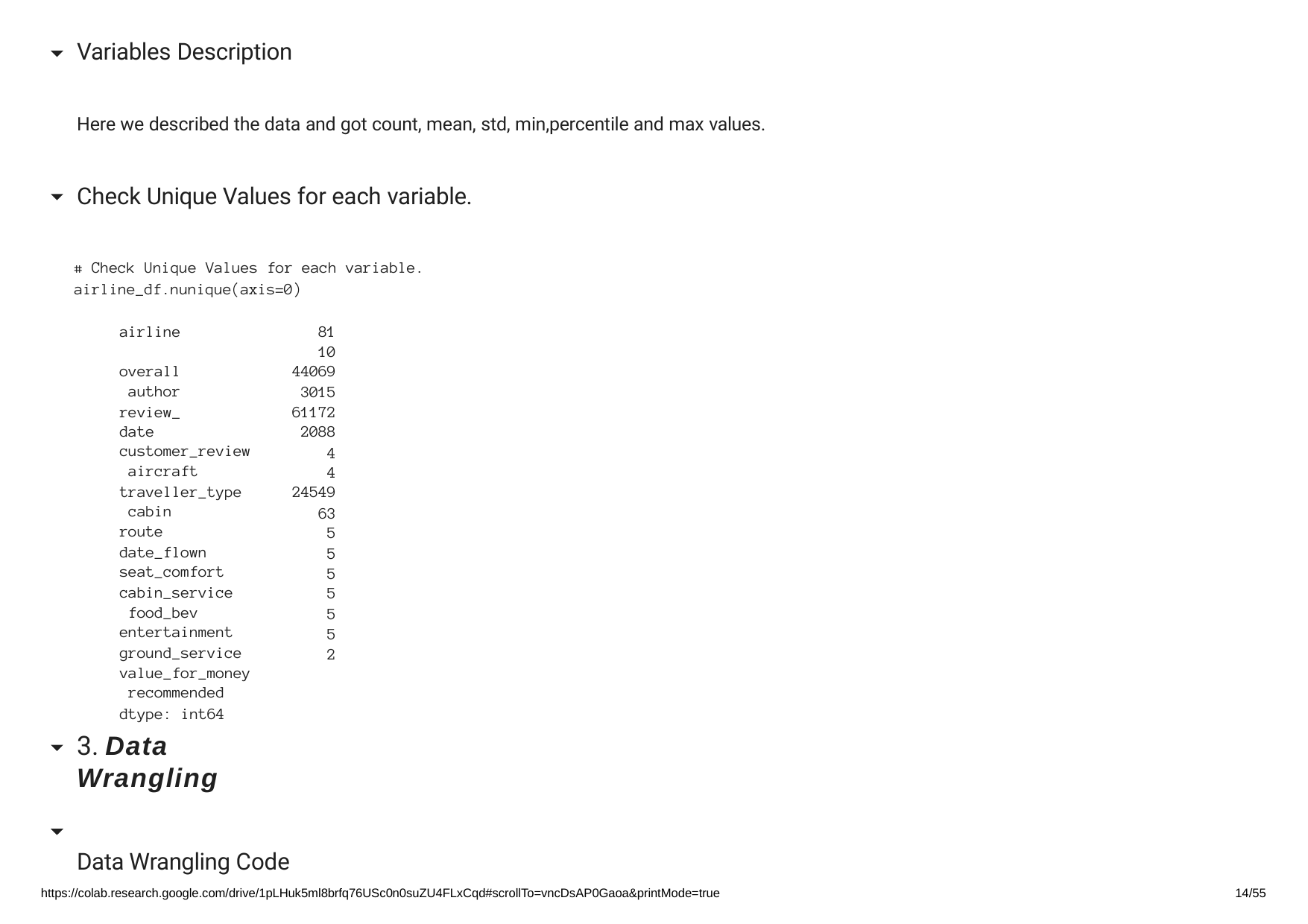

Variables Description

Here we described the data and got count, mean, std, min,percentile and max values.

Check Unique Values for each variable.

# Check Unique Values for each variable.  airline_df.nunique(axis=0)

airline  overall  author
review_date
customer_review  aircraft
traveller_type  cabin
route
date_flown
seat_comfort
cabin_service  food_bev
entertainment
ground_service  value_for_money  recommended
dtype: int64
81
10
44069
3015
61172
2088
4
4
24549
63
5
5
5
5
5
5
2
3. Data Wrangling

Data Wrangling Code

https://colab.research.google.com/drive/1pLHuk5ml8brfq76USc0n0suZU4FLxCqd#scrollTo=vncDsAP0Gaoa&printMode=true
14/55